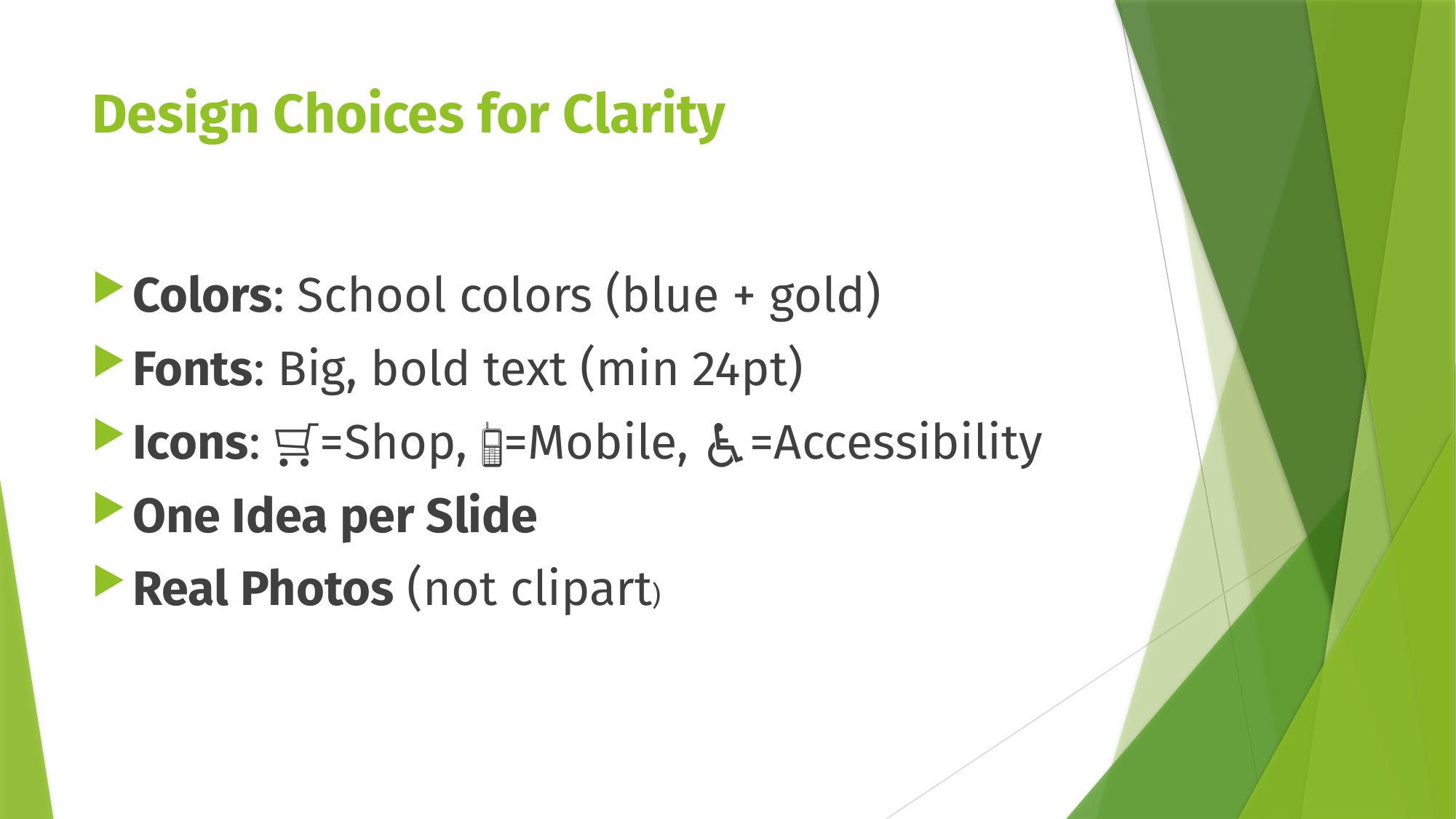

# Design Choices for Clarity
Colors: School colors (blue + gold)
Fonts: Big, bold text (min 24pt)
Icons: 🛒=Shop, 📱=Mobile, ♿=Accessibility
One Idea per Slide
Real Photos (not clipart)